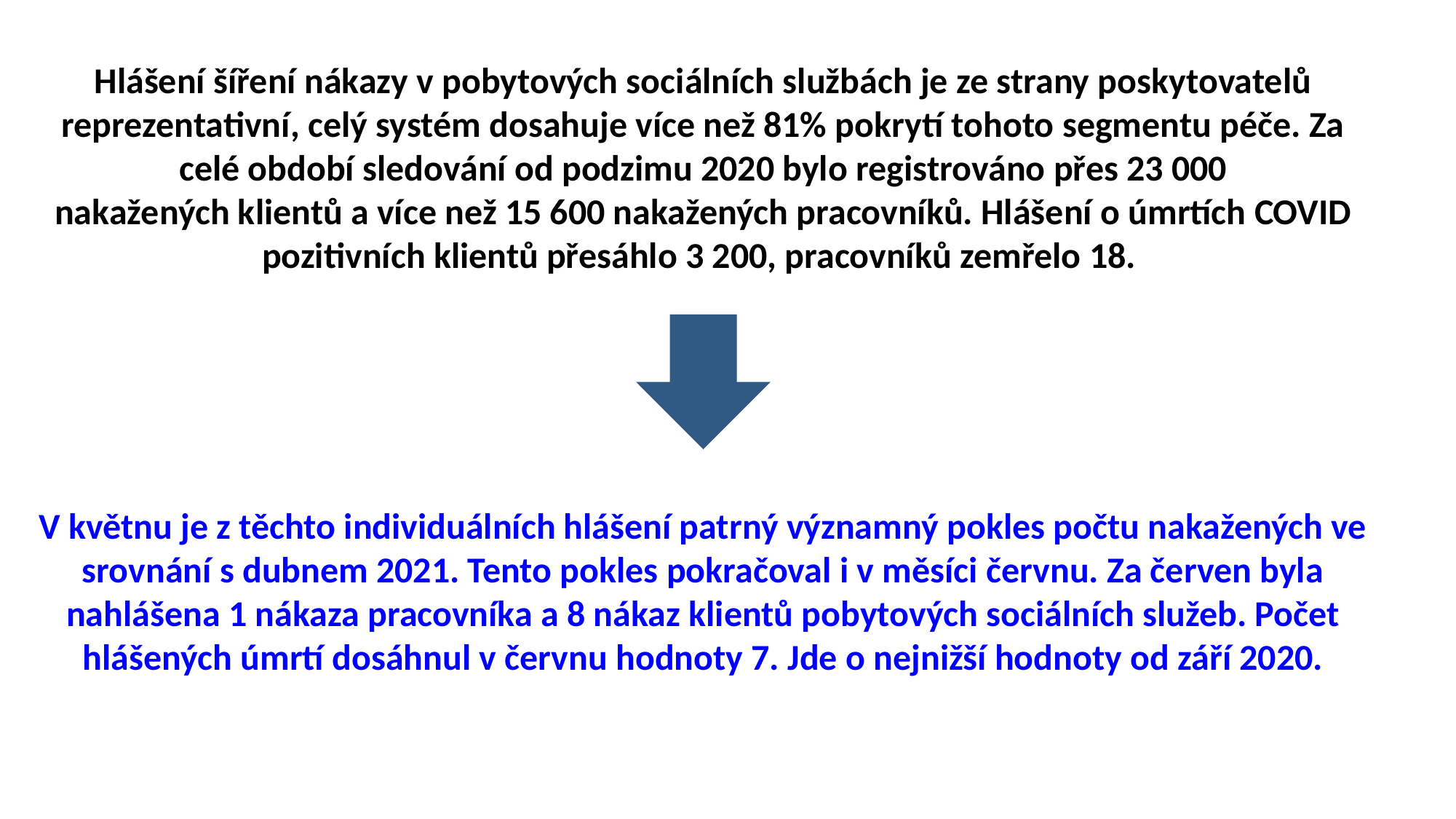

Hlášení šíření nákazy v pobytových sociálních službách je ze strany poskytovatelů reprezentativní, celý systém dosahuje více než 81% pokrytí tohoto segmentu péče. Za celé období sledování od podzimu 2020 bylo registrováno přes 23 000
nakažených klientů a více než 15 600 nakažených pracovníků. Hlášení o úmrtích COVID pozitivních klientů přesáhlo 3 200, pracovníků zemřelo 18.

V květnu je z těchto individuálních hlášení patrný významný pokles počtu nakažených ve srovnání s dubnem 2021. Tento pokles pokračoval i v měsíci červnu. Za červen byla nahlášena 1 nákaza pracovníka a 8 nákaz klientů pobytových sociálních služeb. Počet hlášených úmrtí dosáhnul v červnu hodnoty 7. Jde o nejnižší hodnoty od září 2020.